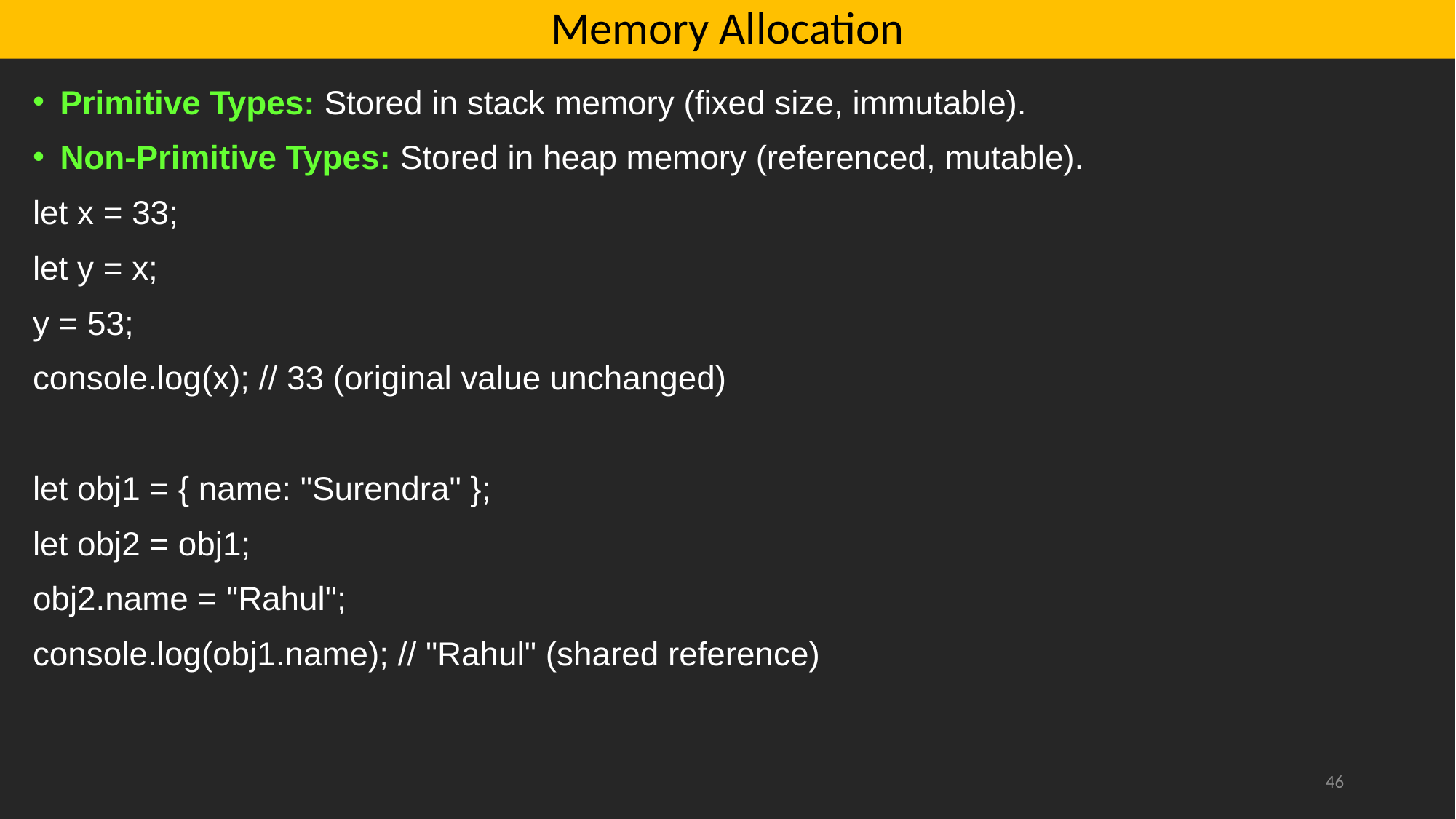

# Memory Allocation
Primitive Types: Stored in stack memory (fixed size, immutable).
Non-Primitive Types: Stored in heap memory (referenced, mutable).
let x = 33;
let y = x;
y = 53;
console.log(x); // 33 (original value unchanged)

let obj1 = { name: "Surendra" };
let obj2 = obj1;
obj2.name = "Rahul";
console.log(obj1.name); // "Rahul" (shared reference)

46